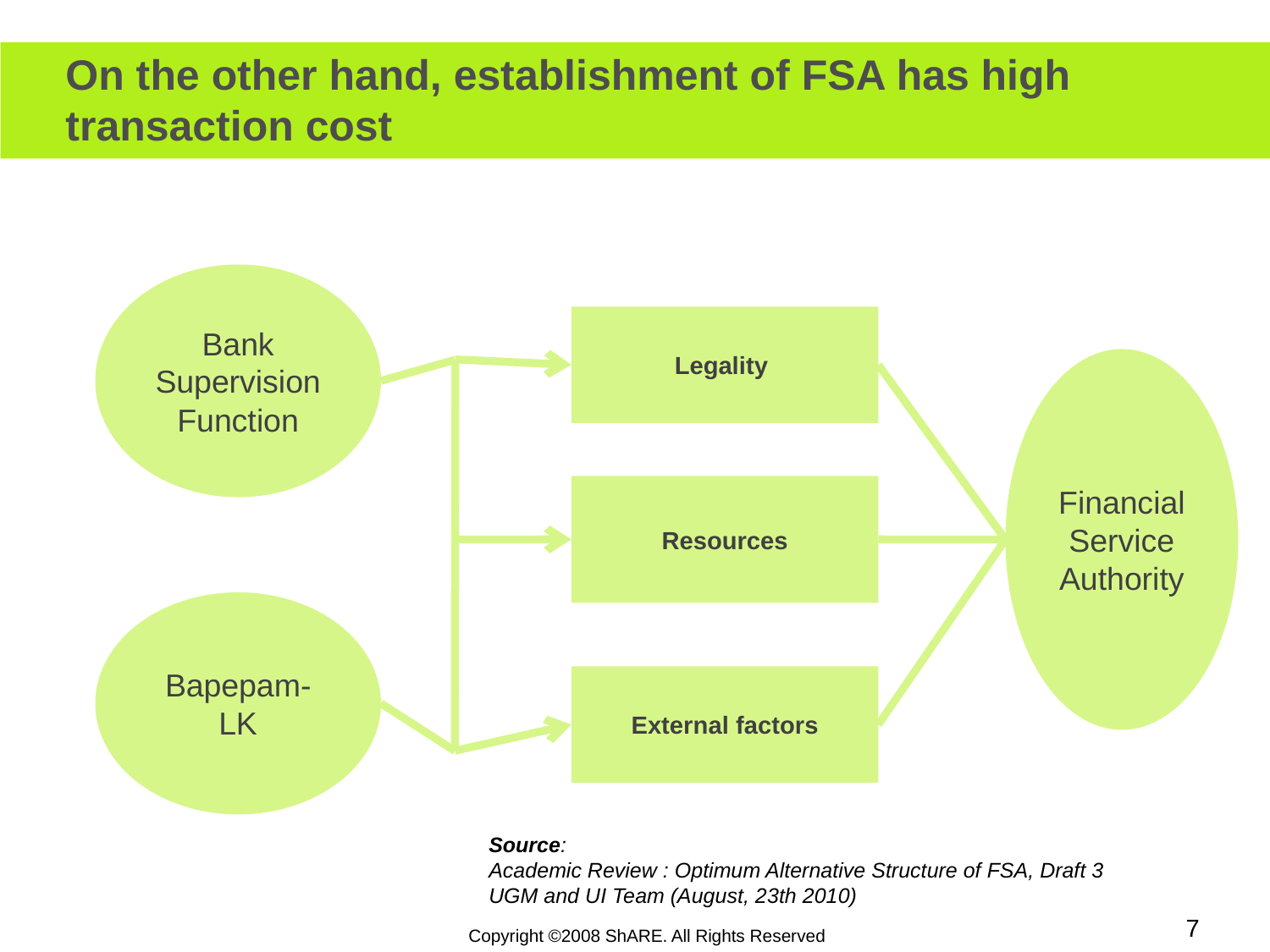

On the other hand, establishment of FSA has high transaction cost
Bank Supervision Function
Legality
Financial Service Authority
Resources
Bapepam-LK
External factors
Source:
Academic Review : Optimum Alternative Structure of FSA, Draft 3
UGM and UI Team (August, 23th 2010)